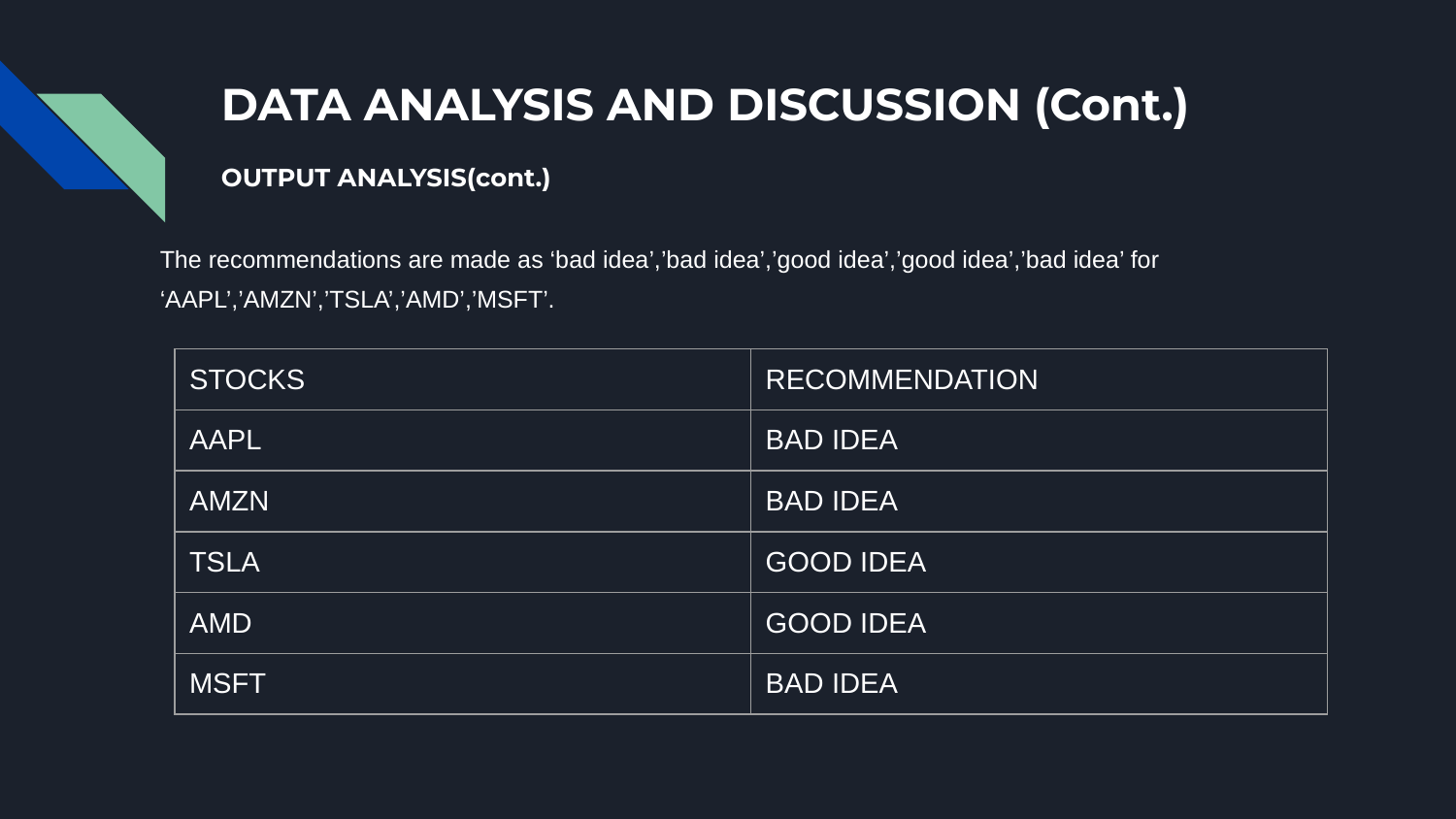

# DATA ANALYSIS AND DISCUSSION (Cont.)

OUTPUT ANALYSIS(cont.)

The recommendations are made as ‘bad idea’,’bad idea’,’good idea’,’good idea’,’bad idea’ for ‘AAPL’,’AMZN’,’TSLA’,’AMD’,’MSFT’.

| STOCKS | RECOMMENDATION |
| --- | --- |
| AAPL | BAD IDEA |
| AMZN | BAD IDEA |
| TSLA | GOOD IDEA |
| AMD | GOOD IDEA |
| MSFT | BAD IDEA |